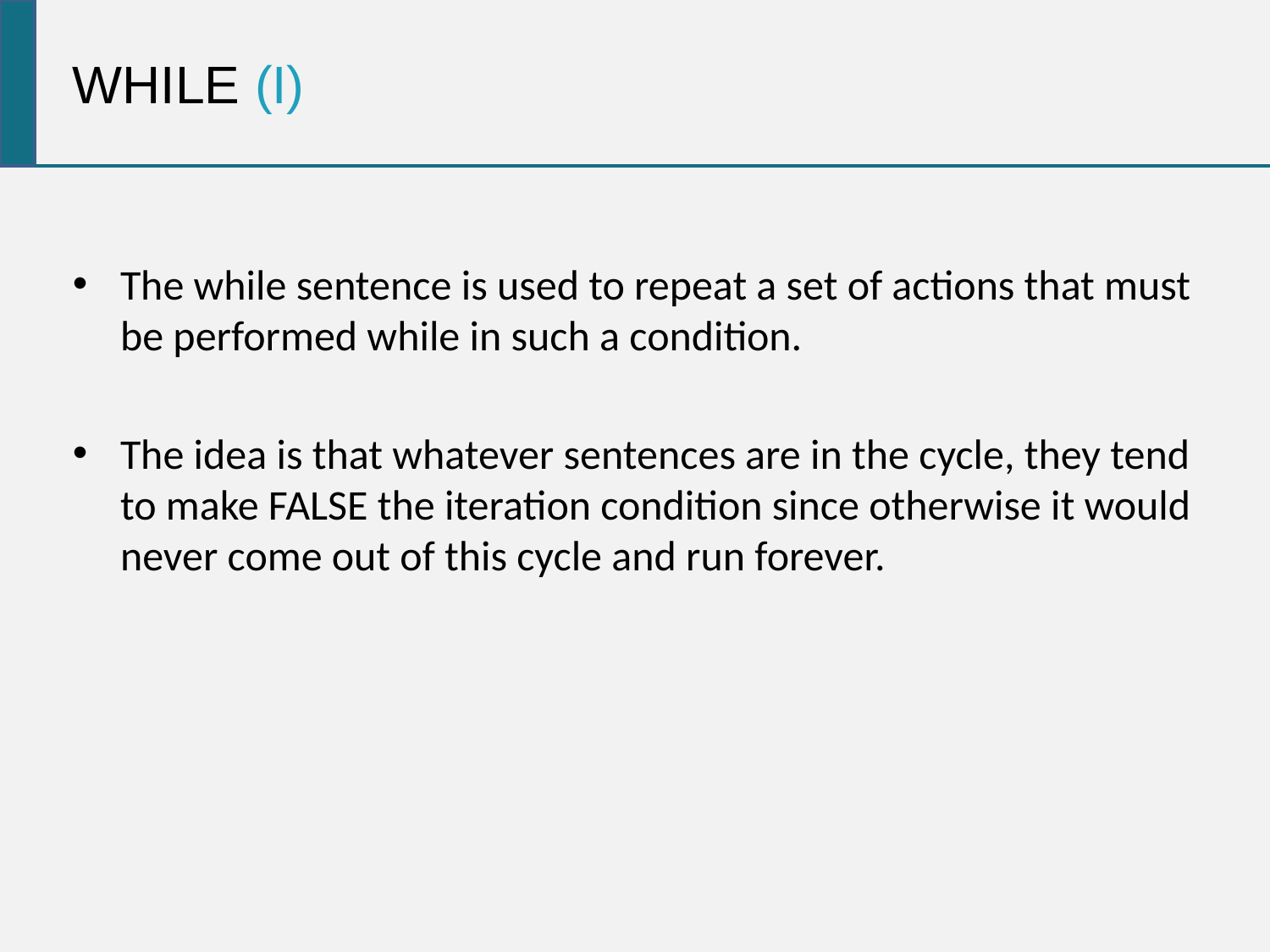

While (i)

The while sentence is used to repeat a set of actions that must be performed while in such a condition.

The idea is that whatever sentences are in the cycle, they tend to make FALSE the iteration condition since otherwise it would never come out of this cycle and run forever.